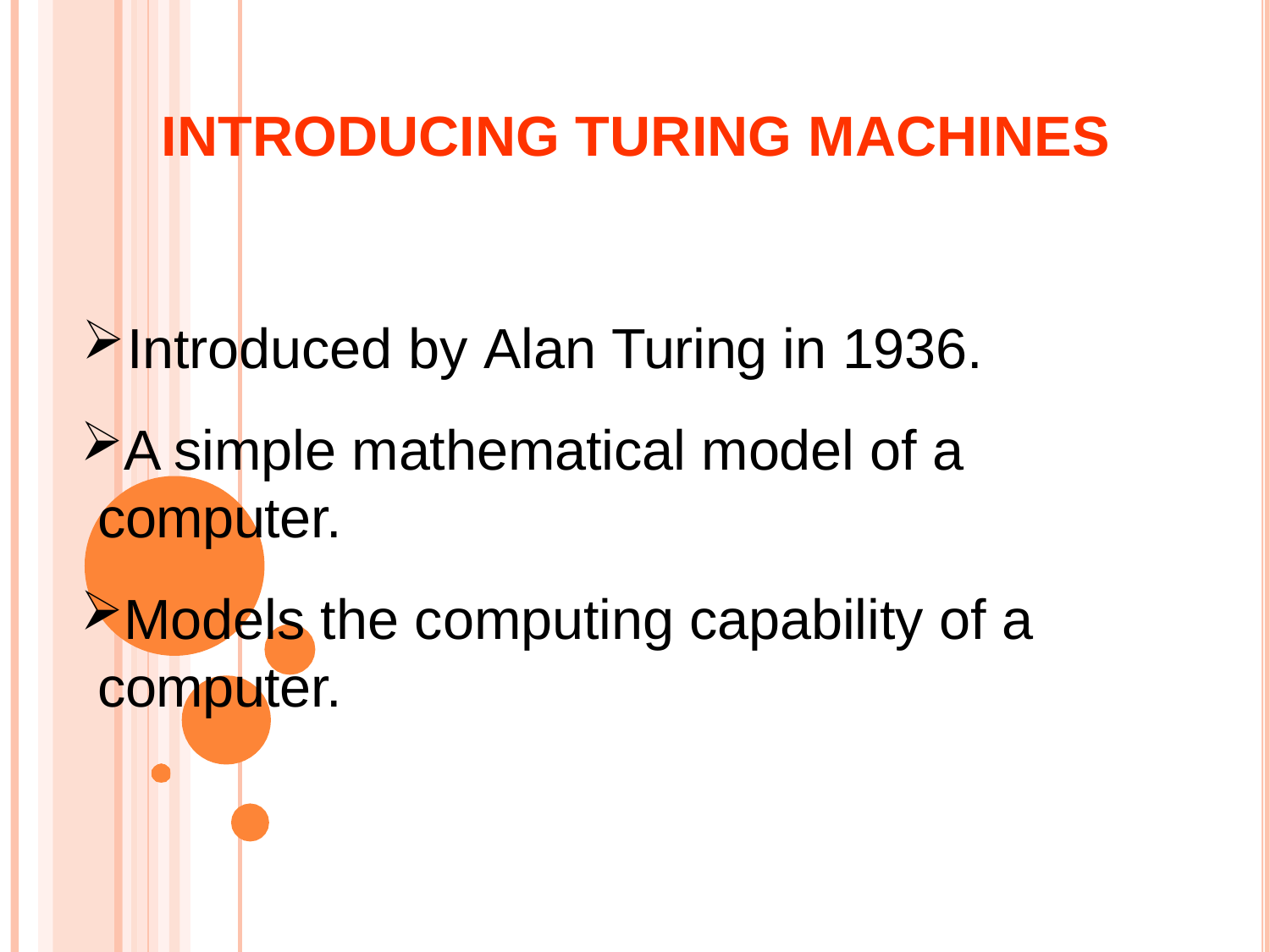

# INTRODUCING TURING MACHINES
Introduced by Alan Turing in 1936.
A simple mathematical model of a  computer.
Models the computing capability of a  computer.